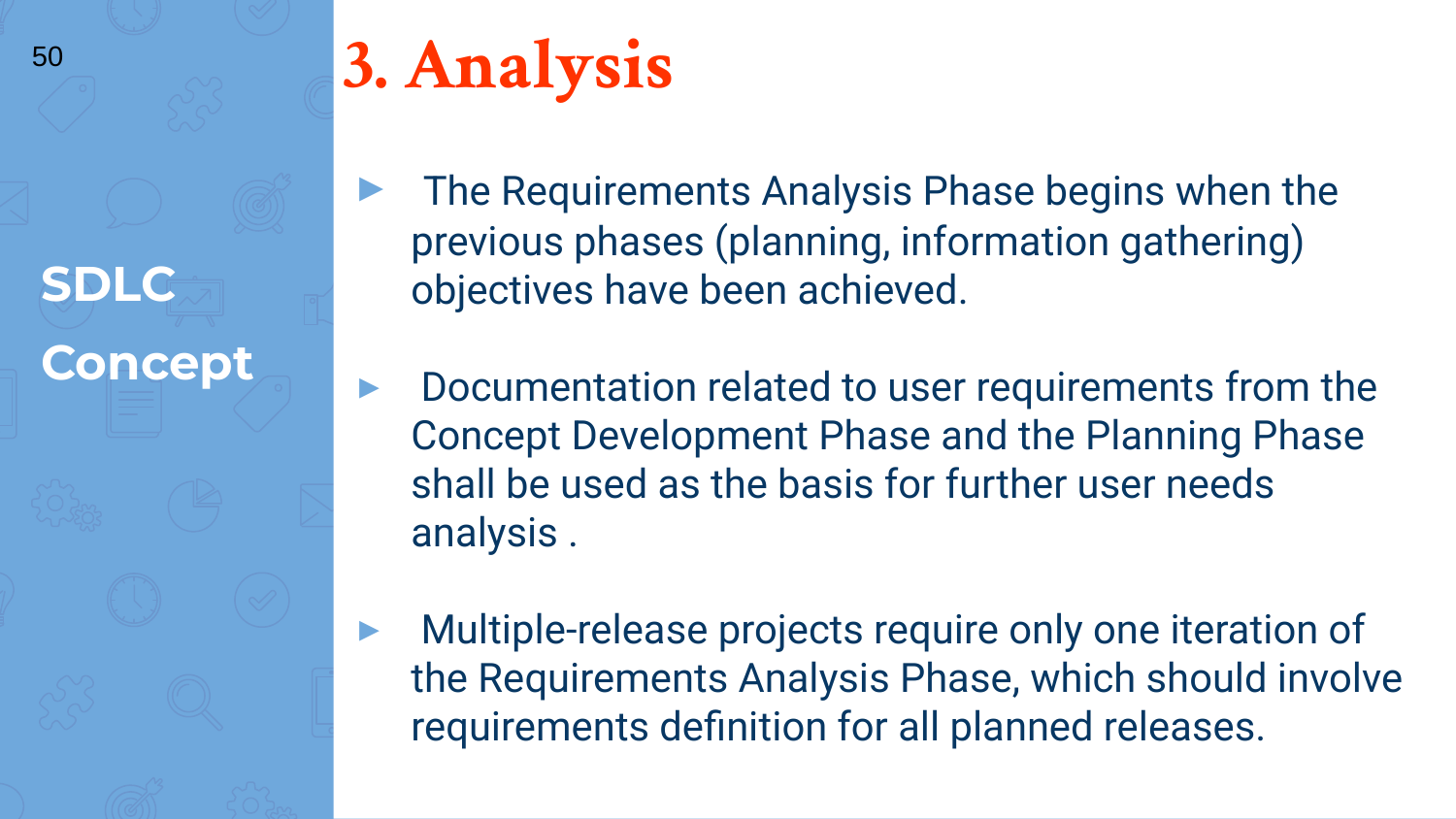

# 3. Analysis
50
 The Requirements Analysis Phase begins when the previous phases (planning, information gathering) objectives have been achieved.

 Documentation related to user requirements from the Concept Development Phase and the Planning Phase shall be used as the basis for further user needs analysis .

 Multiple-release projects require only one iteration of the Requirements Analysis Phase, which should involve requirements definition for all planned releases.
SDLC
Concept